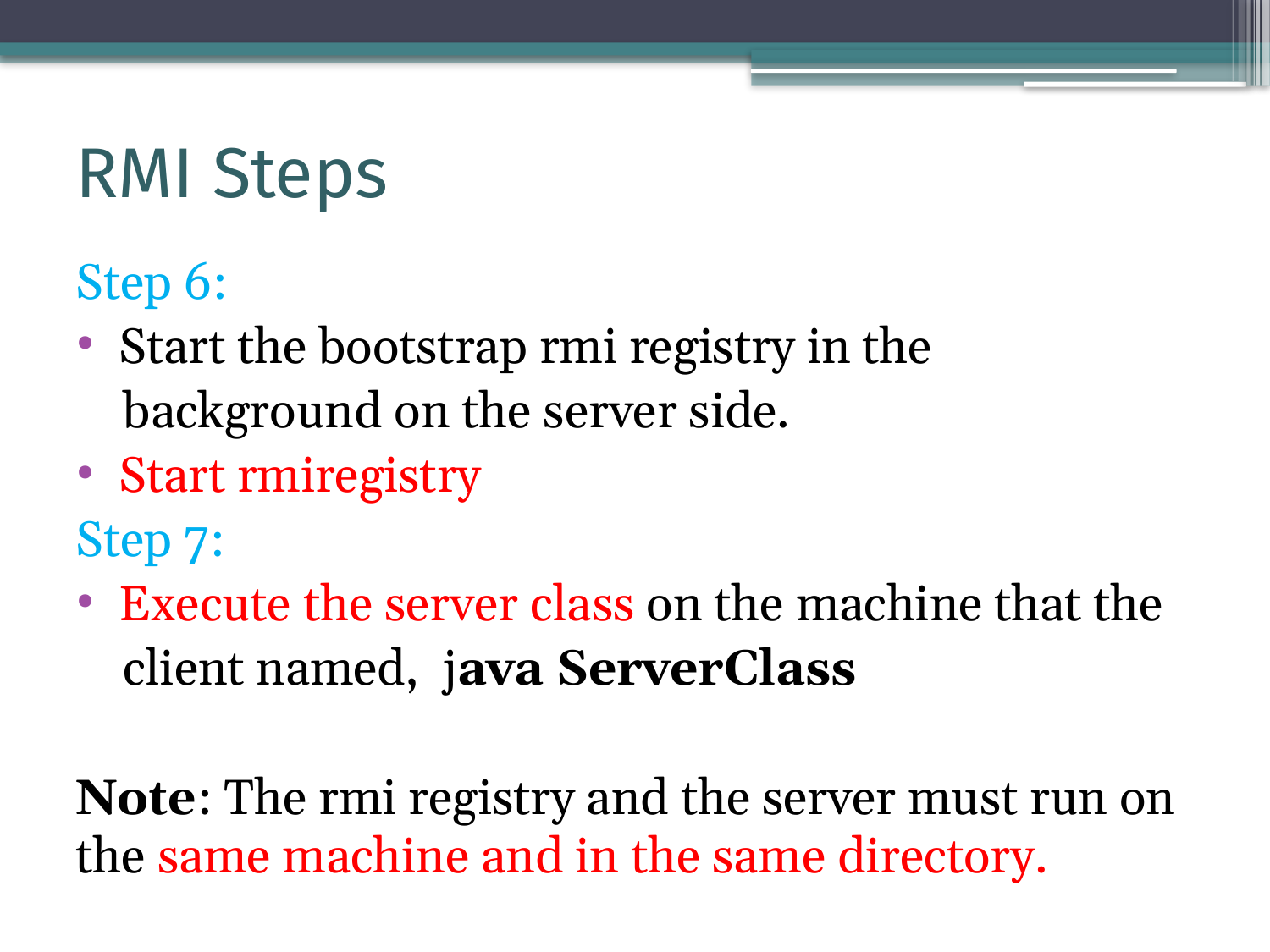

# RMI Steps
Step 6:
  Start the bootstrap rmi registry in the
    background on the server side.
  Start rmiregistry
Step 7:
  Execute the server class on the machine that the
    client named,  java ServerClass

Note: The rmi registry and the server must run on the same machine and in the same directory.